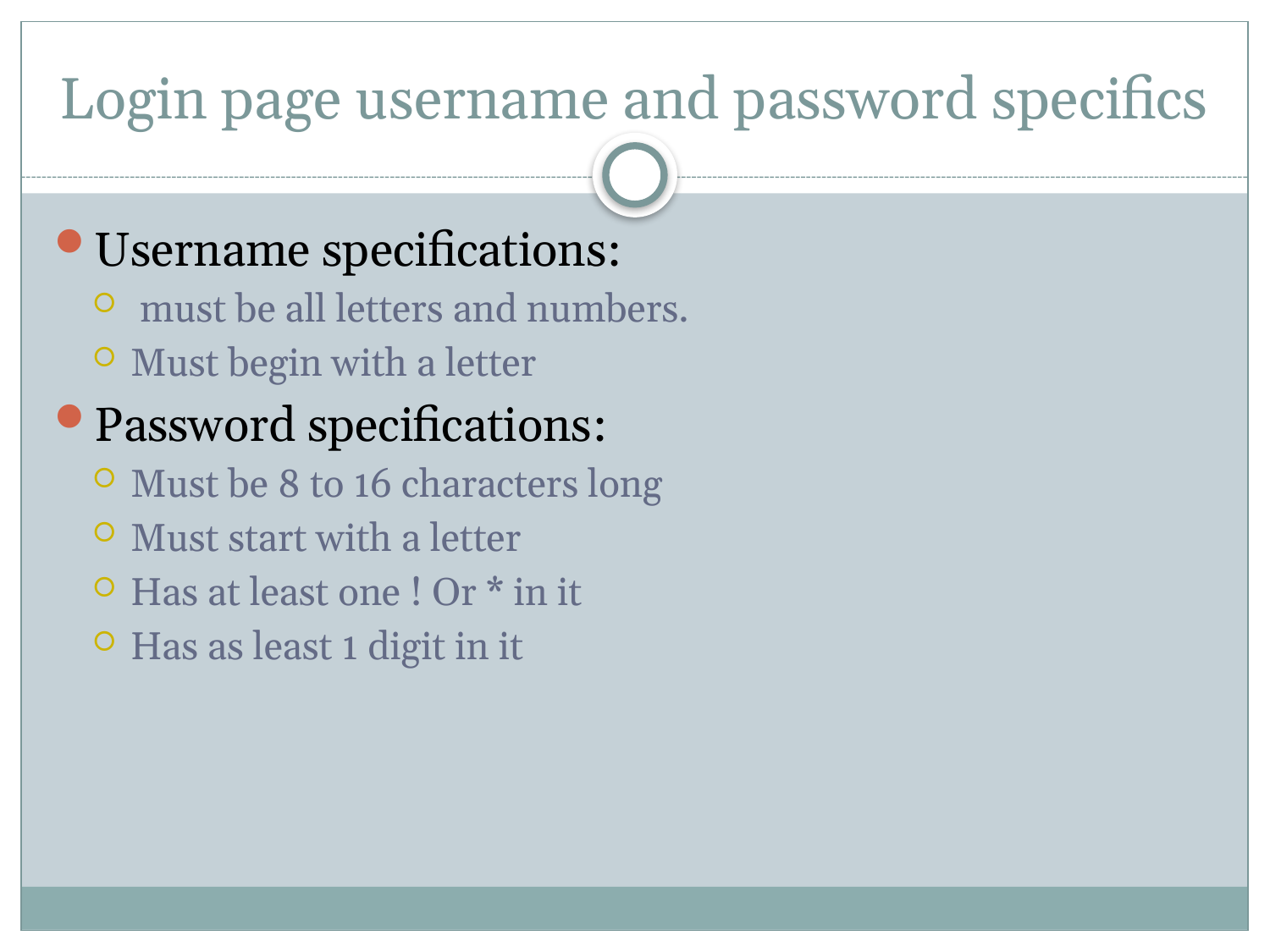

# Login page username and password specifics
Username specifications:
 must be all letters and numbers.
Must begin with a letter
Password specifications:
Must be 8 to 16 characters long
Must start with a letter
Has at least one ! Or * in it
Has as least 1 digit in it